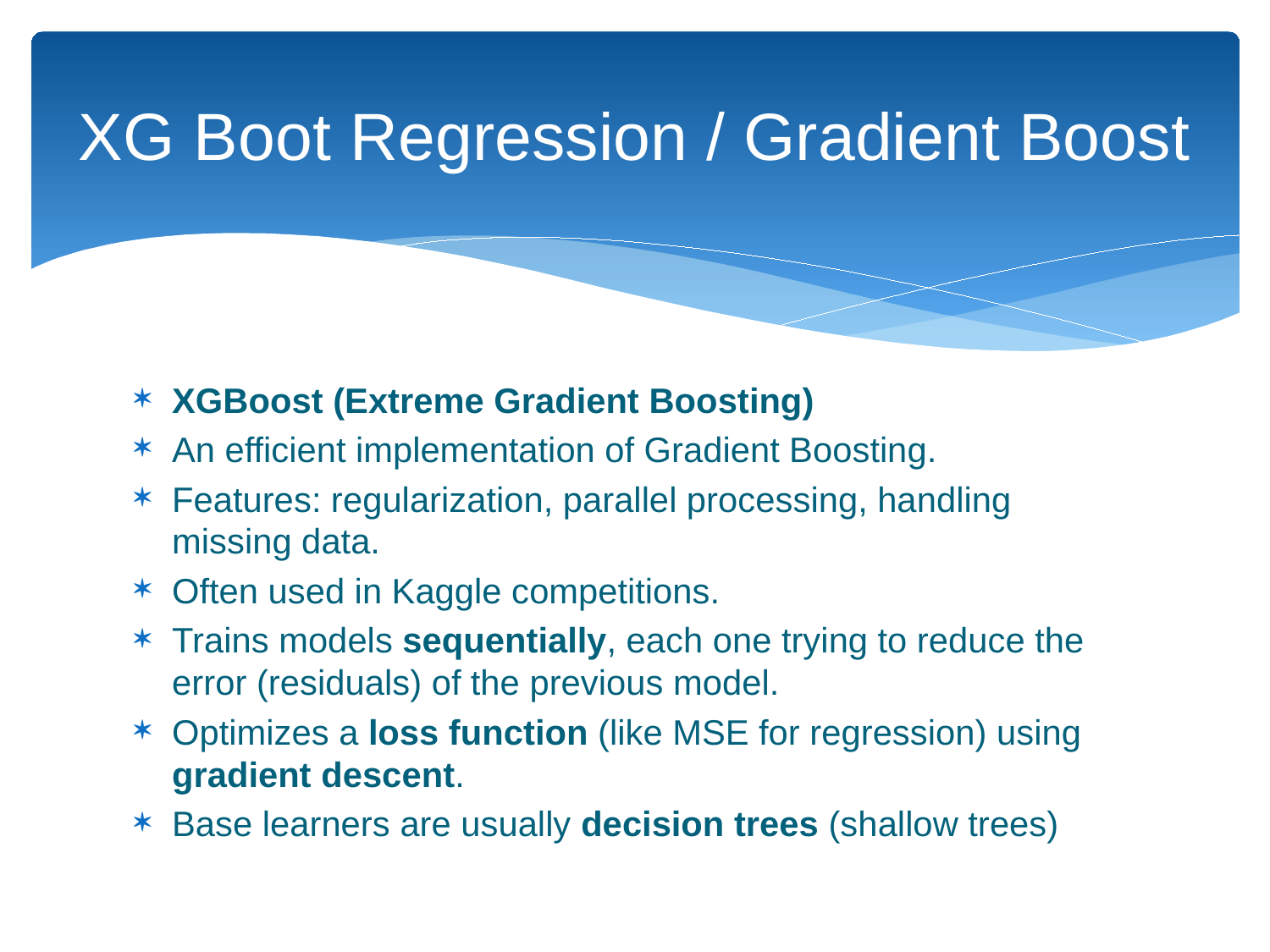

# XG Boot Regression / Gradient Boost
XGBoost (Extreme Gradient Boosting)
An efficient implementation of Gradient Boosting.
Features: regularization, parallel processing, handling missing data.
Often used in Kaggle competitions.
Trains models sequentially, each one trying to reduce the error (residuals) of the previous model.
Optimizes a loss function (like MSE for regression) using gradient descent.
Base learners are usually decision trees (shallow trees)